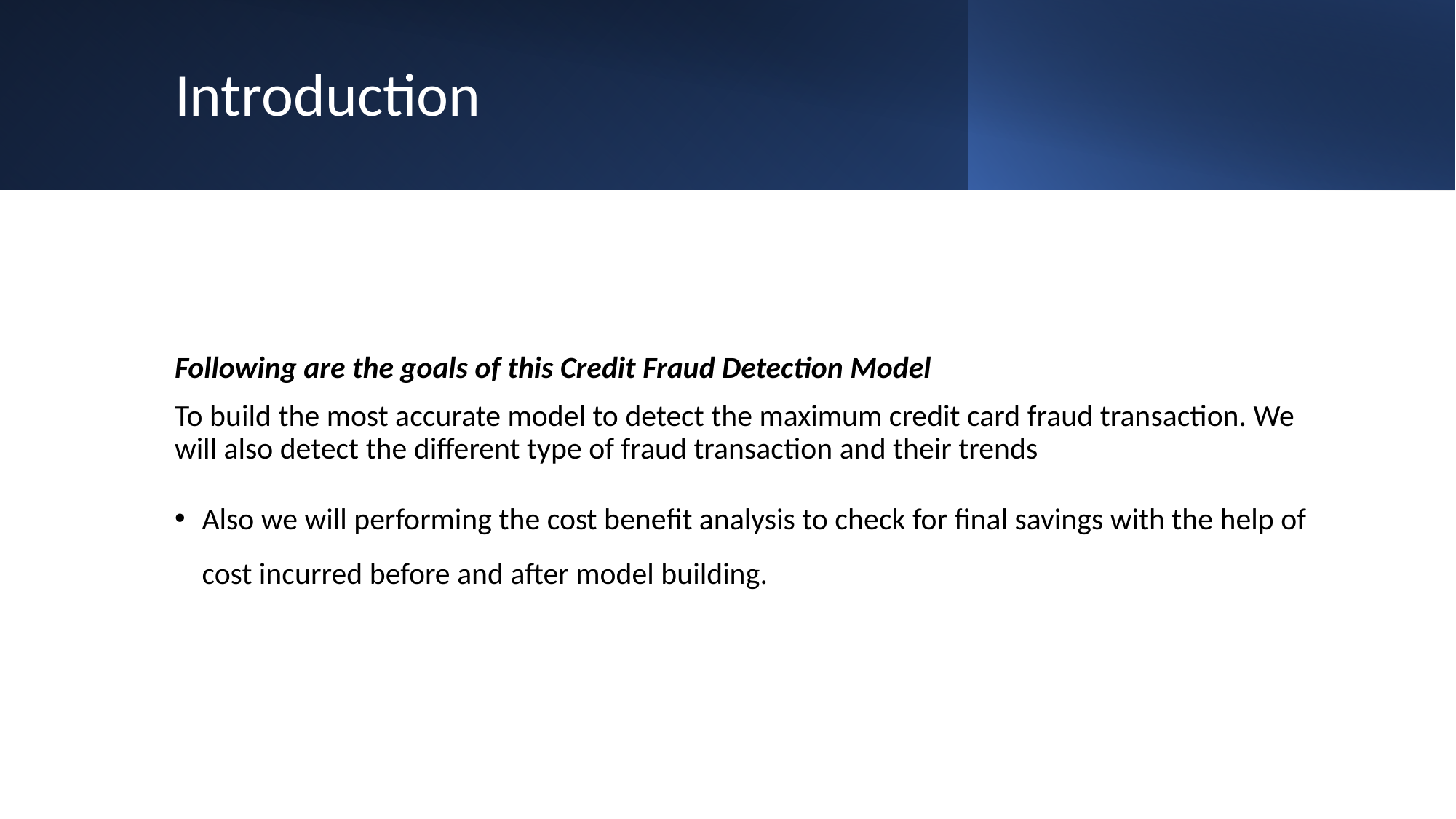

# Introduction
Following are the goals of this Credit Fraud Detection Model
To build the most accurate model to detect the maximum credit card fraud transaction. We will also detect the different type of fraud transaction and their trends
Also we will performing the cost benefit analysis to check for final savings with the help of cost incurred before and after model building.